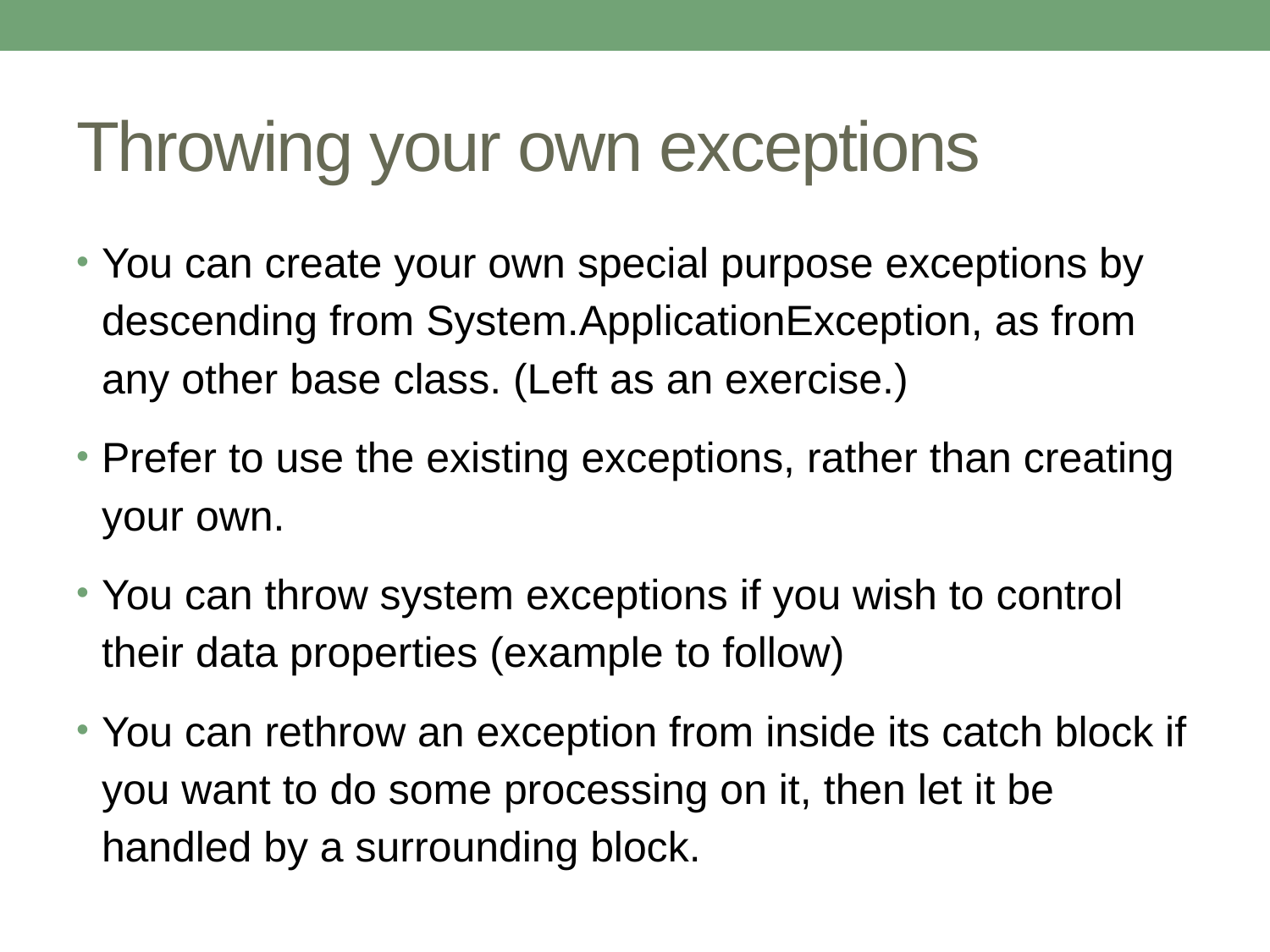

# Throwing your own exceptions
You can create your own special purpose exceptions by descending from System.ApplicationException, as from any other base class. (Left as an exercise.)
Prefer to use the existing exceptions, rather than creating your own.
You can throw system exceptions if you wish to control their data properties (example to follow)
You can rethrow an exception from inside its catch block if you want to do some processing on it, then let it be handled by a surrounding block.